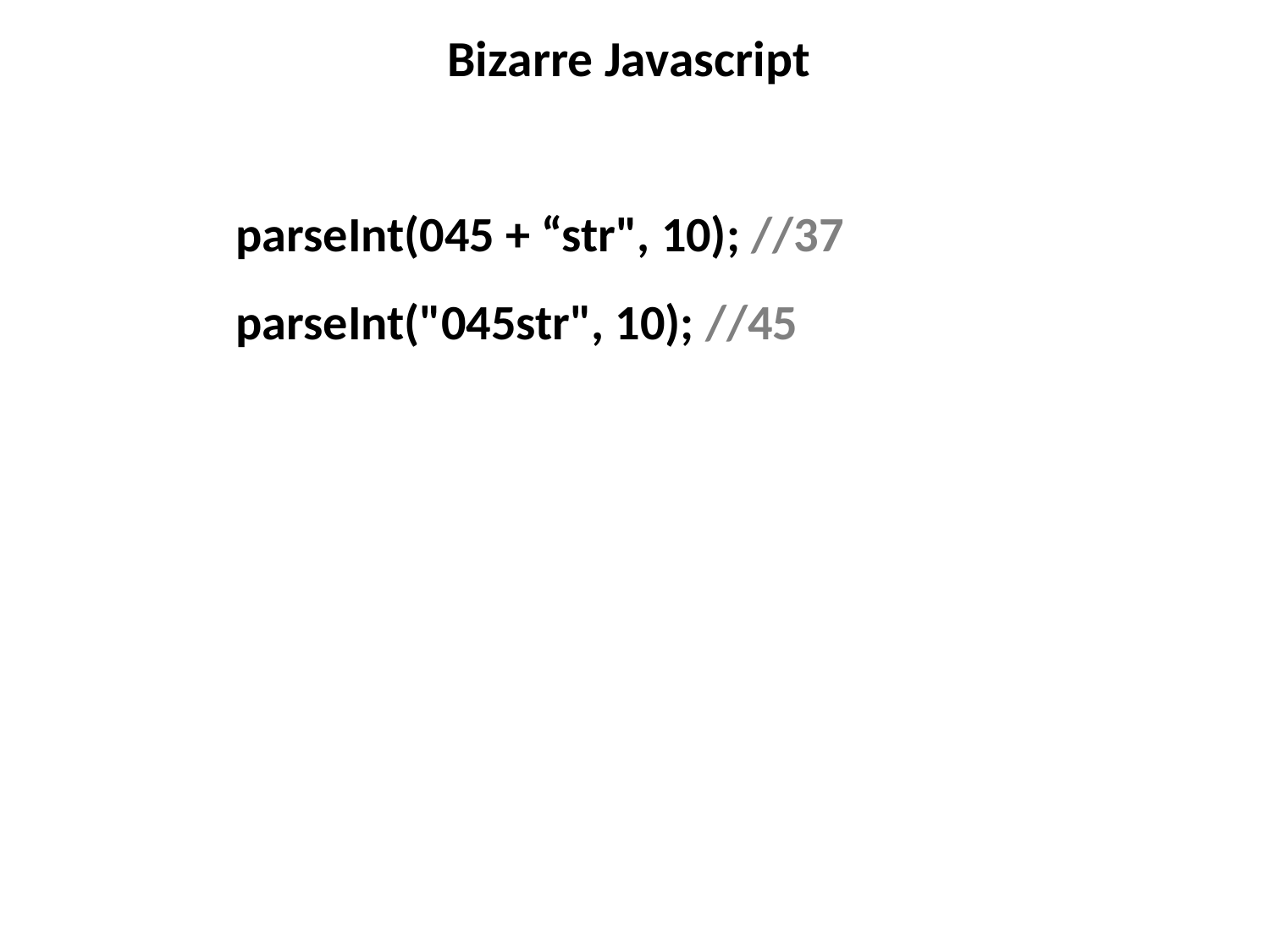

# Bizarre Javascript
parseInt(045 + “str", 10); //37
parseInt("045str", 10); //45